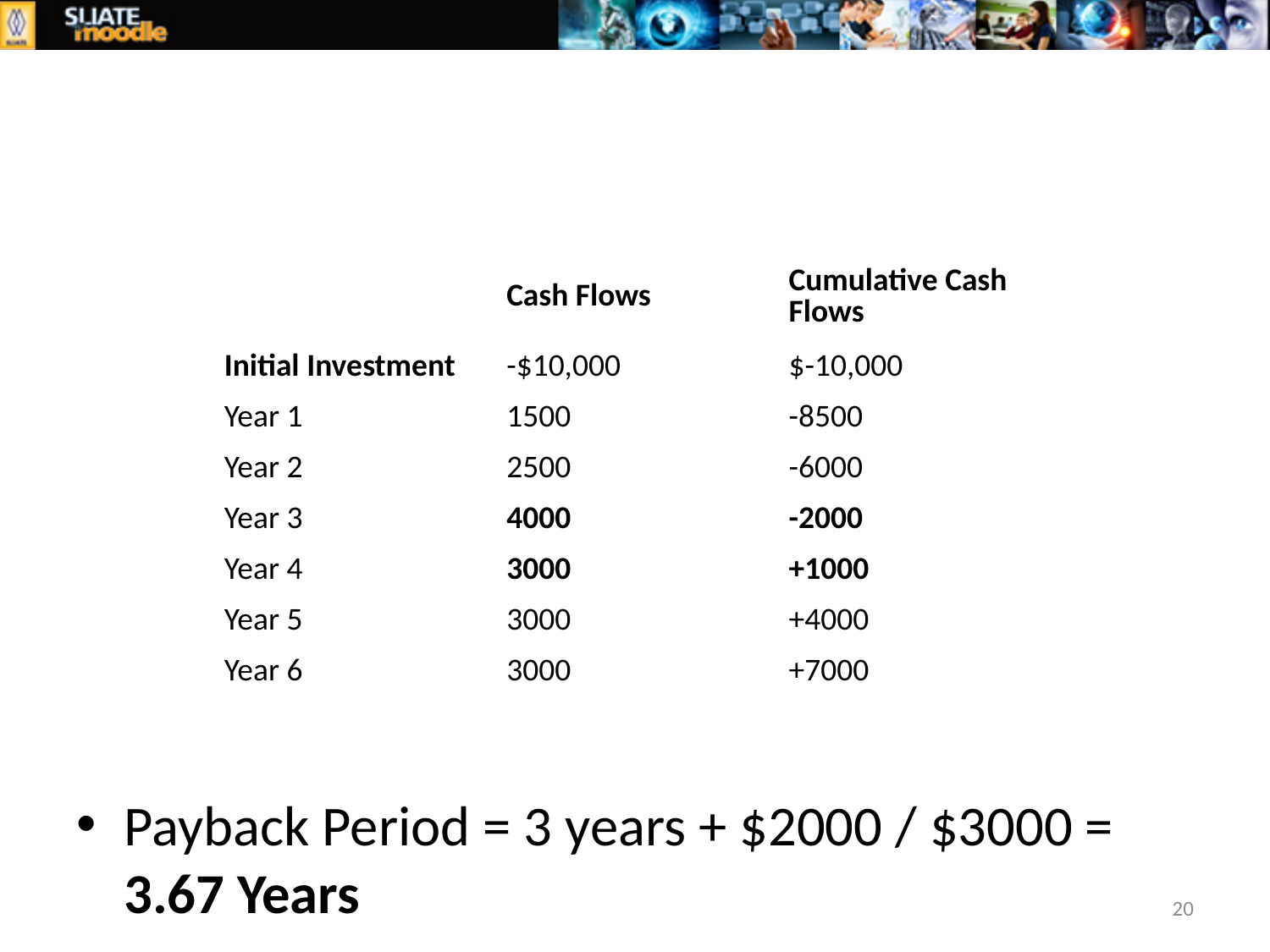

#
|  | Cash Flows | Cumulative Cash Flows |
| --- | --- | --- |
| Initial Investment | -$10,000 | $-10,000 |
| Year 1 | 1500 | -8500 |
| Year 2 | 2500 | -6000 |
| Year 3 | 4000 | -2000 |
| Year 4 | 3000 | +1000 |
| Year 5 | 3000 | +4000 |
| Year 6 | 3000 | +7000 |
Payback Period = 3 years + $2000 / $3000 = 3.67 Years
20